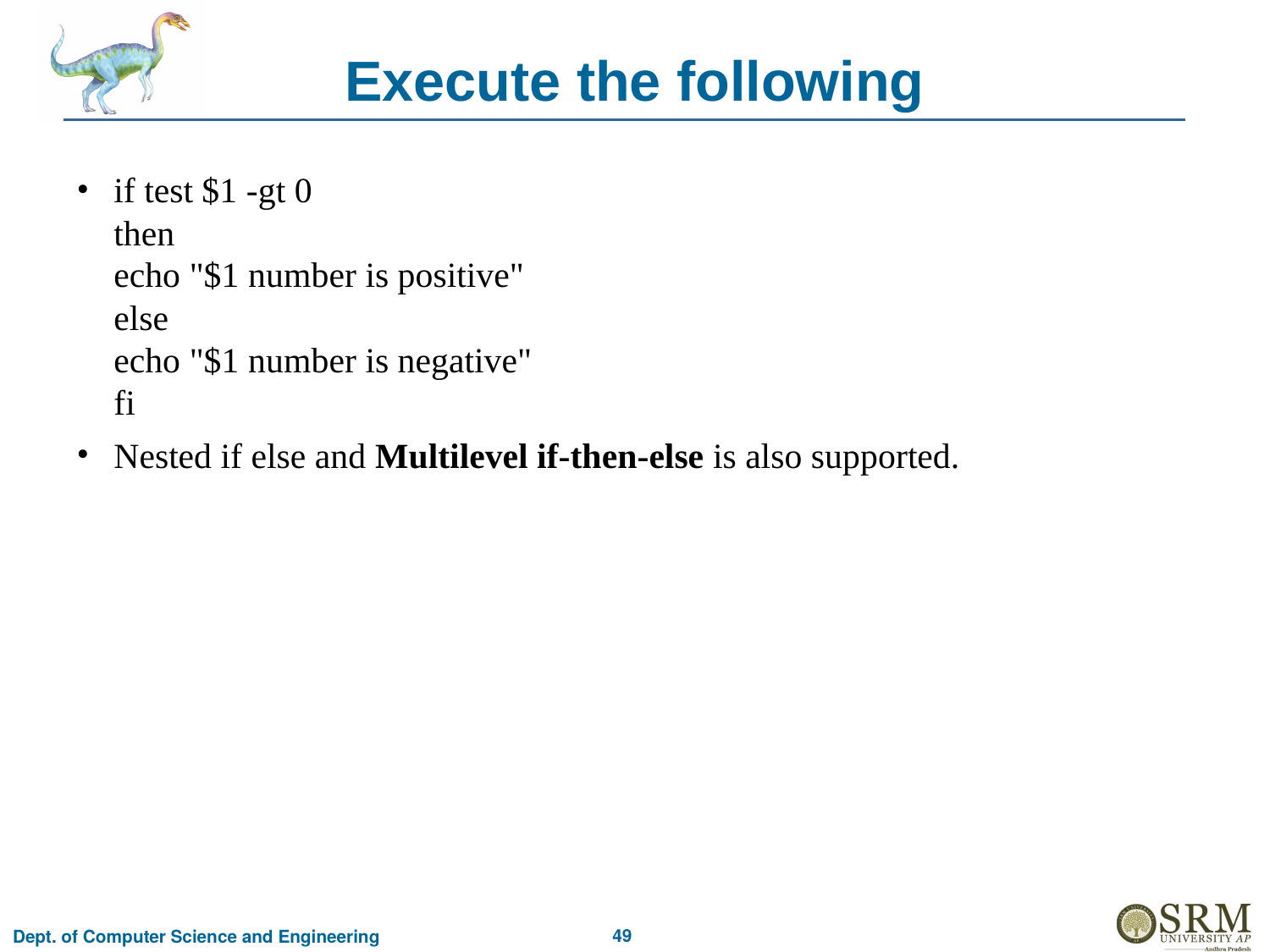

# Execute the following
if test $1 -gt 0
then
echo "$1 number is positive"
else
echo "$1 number is negative"
fi
Nested if else and Multilevel if-then-else is also supported.

49